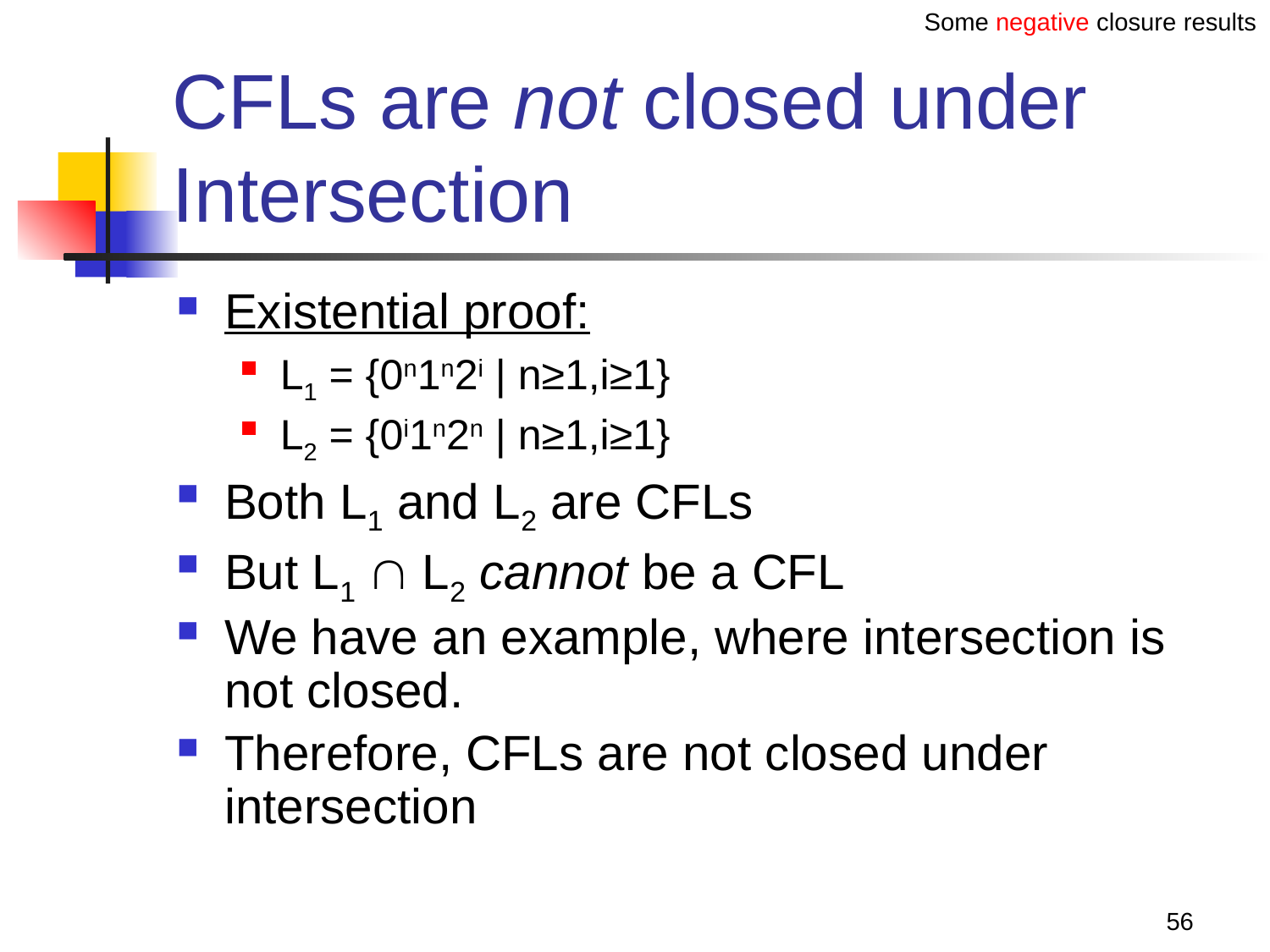

Some negative closure results
# CFLs are not closed under Intersection
Existential proof:
L1 = {0n1n2i | n≥1,i≥1}
L2 = {0i1n2n | n≥1,i≥1}
Both L1 and L2 are CFLs
But L1 ∩ L2 cannot be a CFL
We have an example, where intersection is not closed.
Therefore, CFLs are not closed under intersection
56